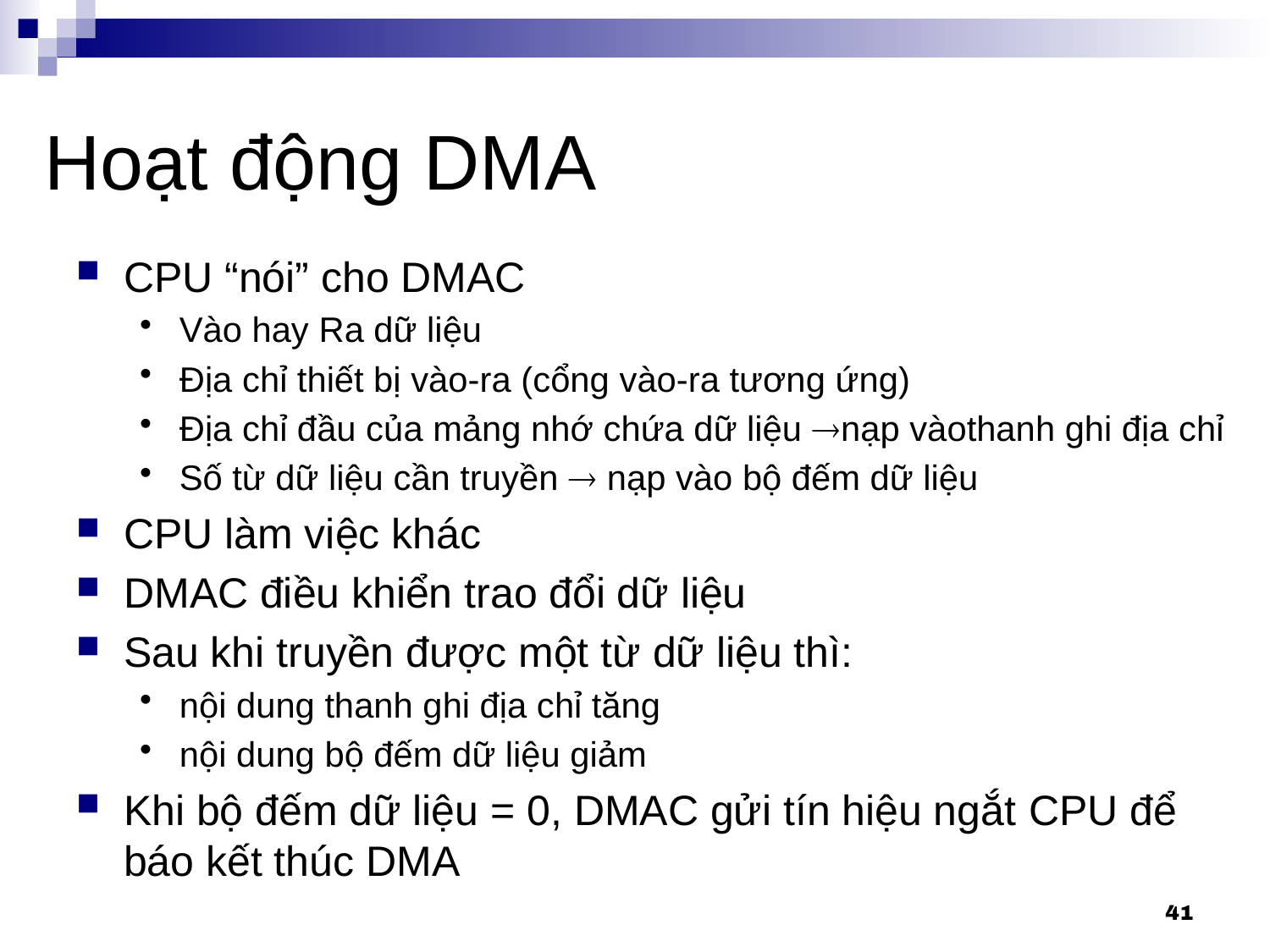

# Hoạt động DMA
CPU “nói” cho DMAC
Vào hay Ra dữ liệu
Địa chỉ thiết bị vào-ra (cổng vào-ra tương ứng)
Địa chỉ đầu của mảng nhớ chứa dữ liệu →nạp vàothanh ghi địa chỉ
Số từ dữ liệu cần truyền → nạp vào bộ đếm dữ liệu
CPU làm việc khác
DMAC điều khiển trao đổi dữ liệu
Sau khi truyền được một từ dữ liệu thì:
nội dung thanh ghi địa chỉ tăng
nội dung bộ đếm dữ liệu giảm
Khi bộ đếm dữ liệu = 0, DMAC gửi tín hiệu ngắt CPU để báo kết thúc DMA
41